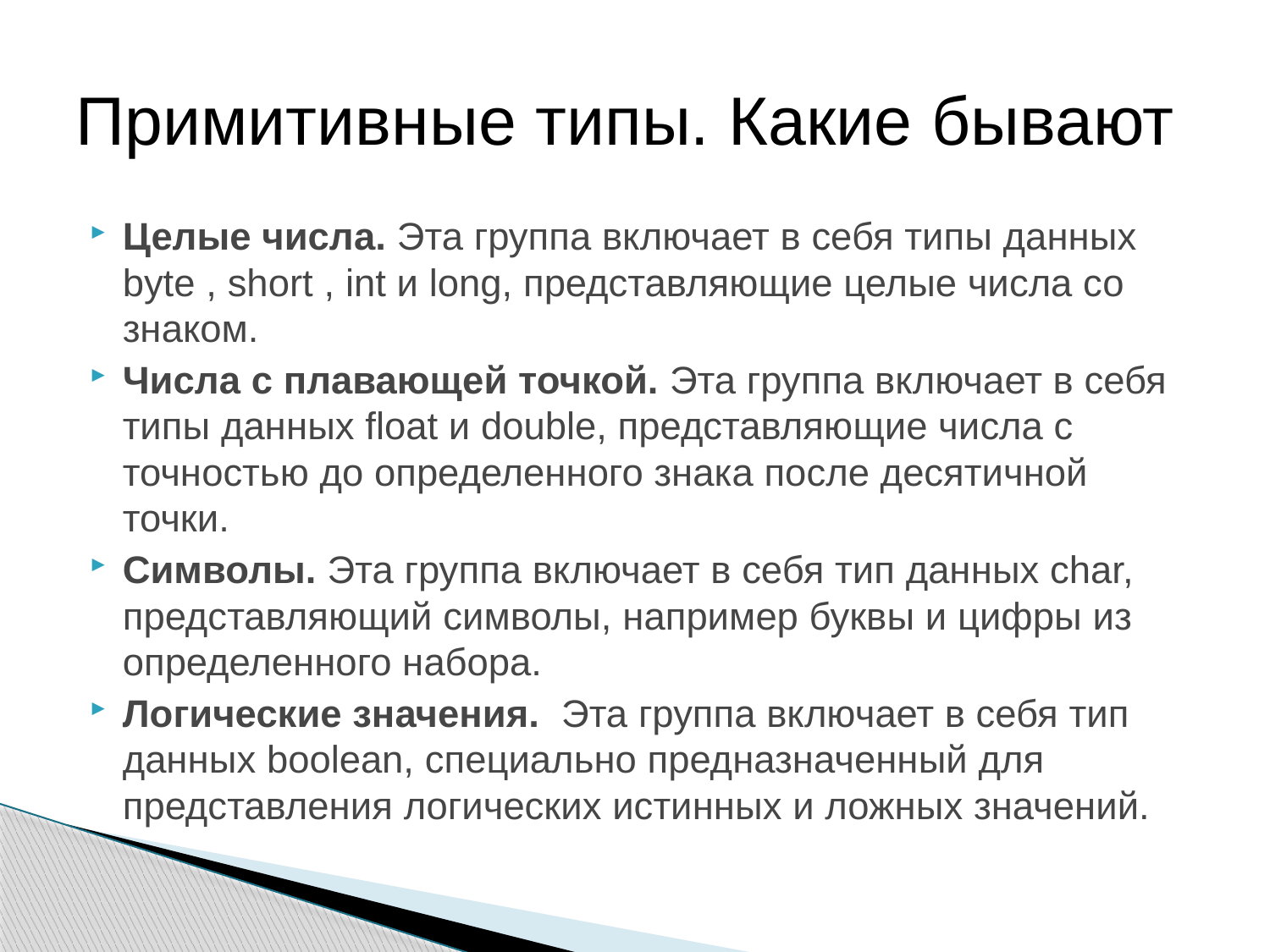

# Примитивные типы. Какие бывают
Целые числа. Эта группа включает в себя типы данных byte , short , int и long, представляющие целые числа со знаком.
Числа с плавающей точкой. Эта группа включает в себя типы данных float и double, представляющие числа с точностью до определенного знака после десятичной точки.
Символы. Эта группа включает в себя тип данных char, представляющий символы, например буквы и цифры из определенного набора.
Логические значения.  Эта группа включает в себя тип данных boolean, специально предназначенный для представления логических истинных и ложных значений.